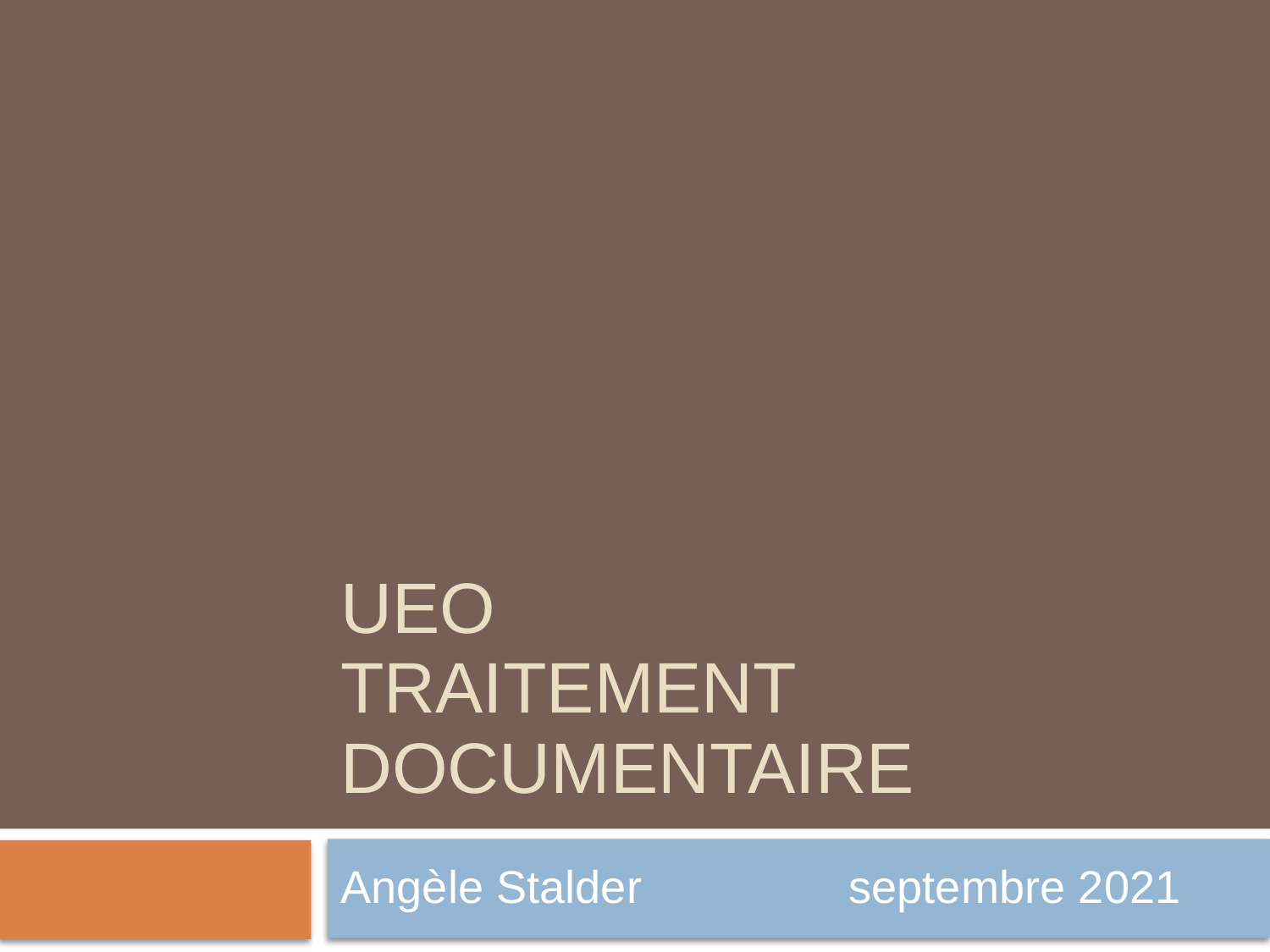

UEO
Traitement documentaire
Angèle Stalder		septembre 2021